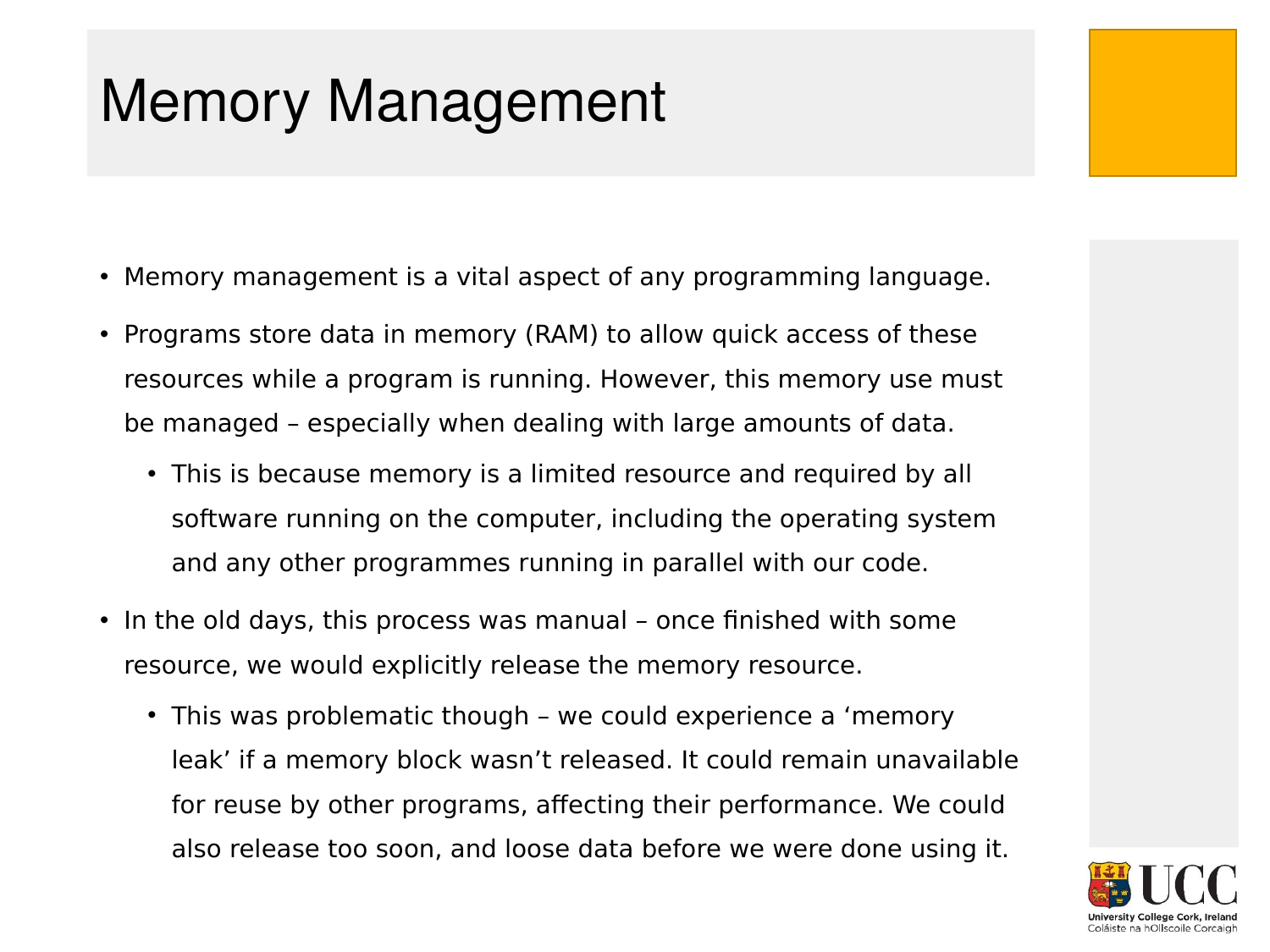

# Memory Management
Memory management is a vital aspect of any programming language.
Programs store data in memory (RAM) to allow quick access of these resources while a program is running. However, this memory use must be managed – especially when dealing with large amounts of data.
This is because memory is a limited resource and required by all software running on the computer, including the operating system and any other programmes running in parallel with our code.
In the old days, this process was manual – once finished with some resource, we would explicitly release the memory resource.
This was problematic though – we could experience a ‘memory leak’ if a memory block wasn’t released. It could remain unavailable for reuse by other programs, affecting their performance. We could also release too soon, and loose data before we were done using it.